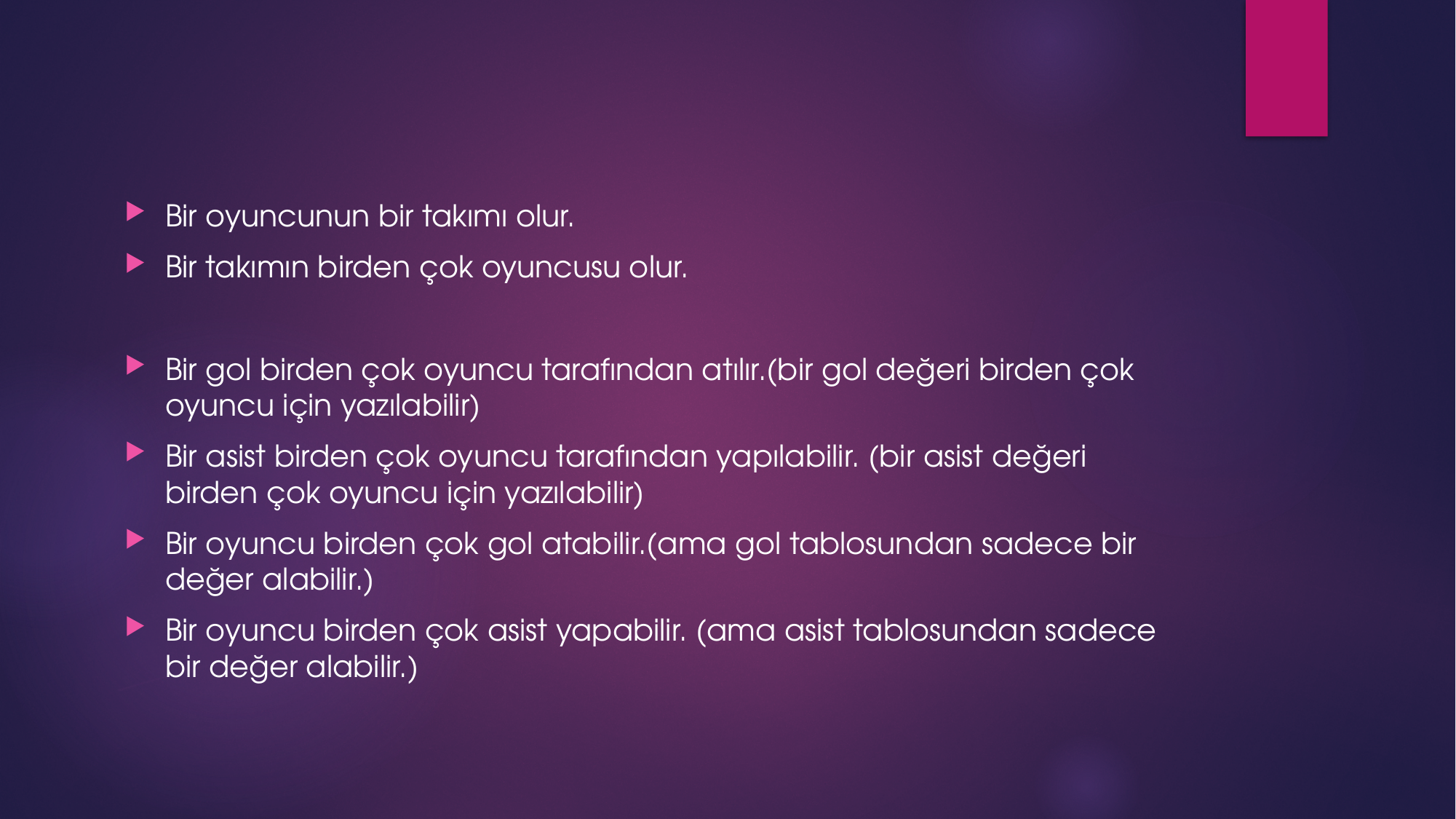

#
Bir oyuncunun bir takımı olur.
Bir takımın birden çok oyuncusu olur.

Bir gol birden çok oyuncu tarafından atılır.(bir gol değeri birden çok oyuncu için yazılabilir)
Bir asist birden çok oyuncu tarafından yapılabilir. (bir asist değeri birden çok oyuncu için yazılabilir)
Bir oyuncu birden çok gol atabilir.(ama gol tablosundan sadece bir değer alabilir.)
Bir oyuncu birden çok asist yapabilir. (ama asist tablosundan sadece bir değer alabilir.)